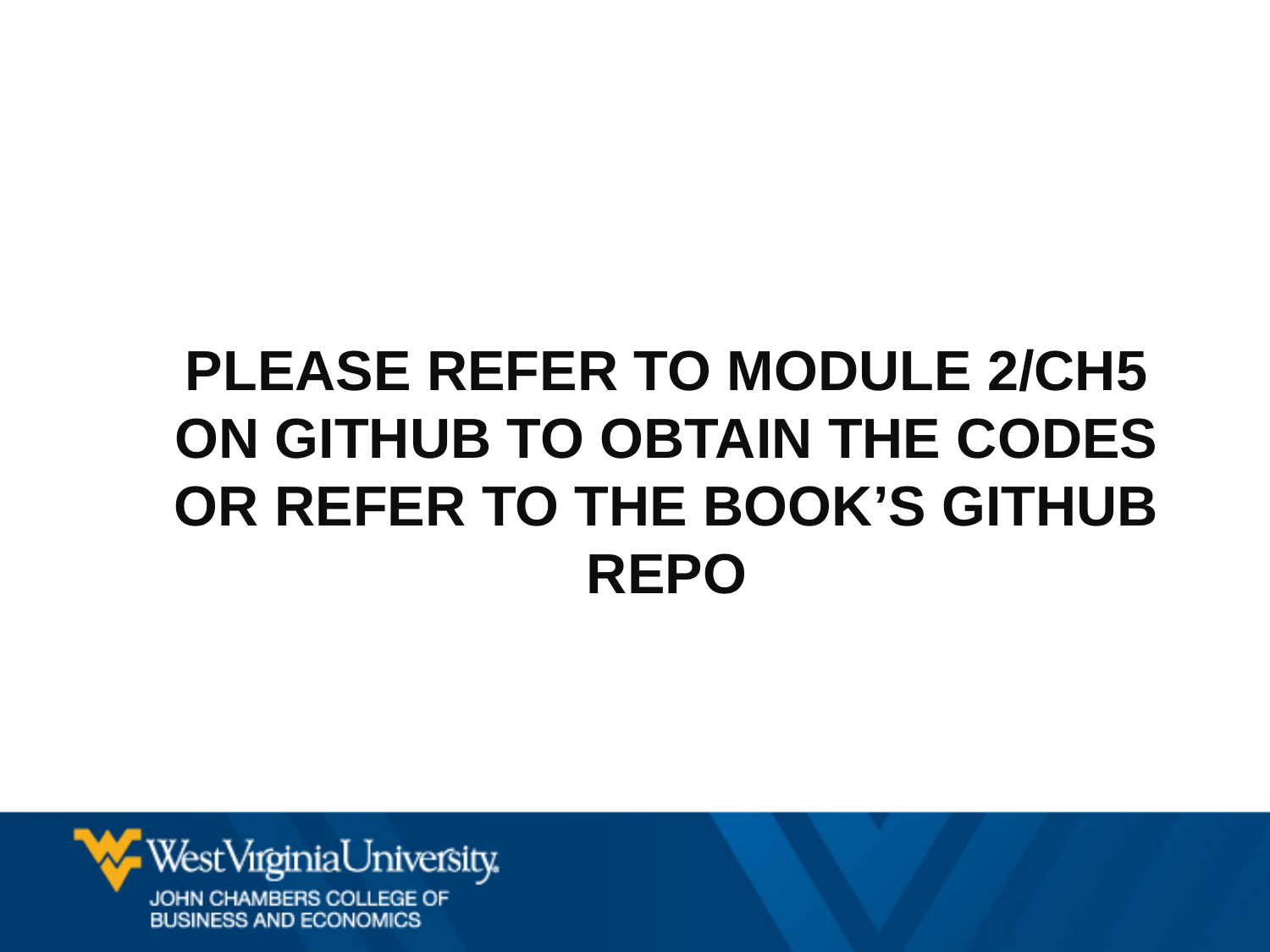

# Please refer to Module 2/Ch5 on github to obtain the codes or refer to the book’s github repo